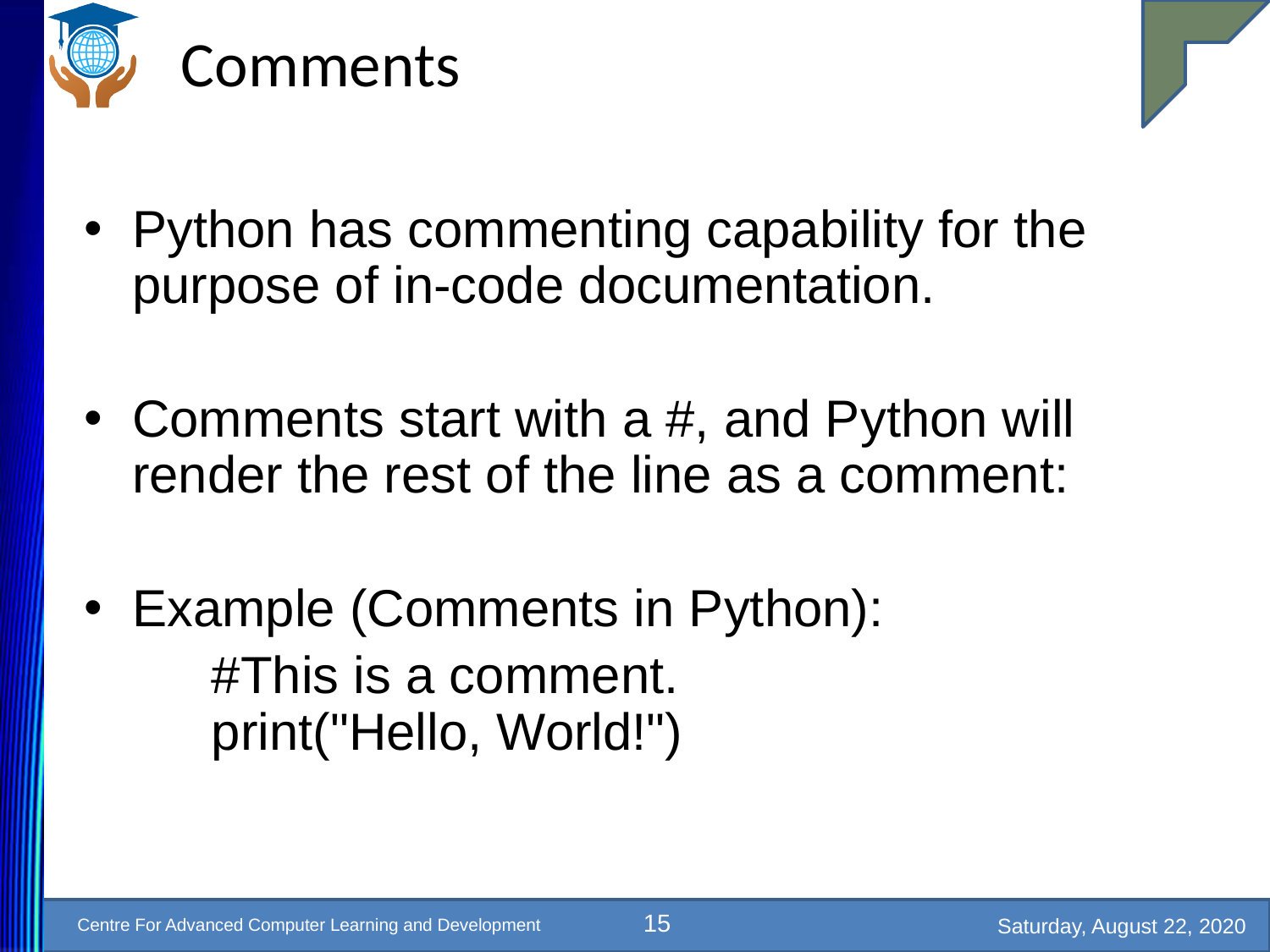

# Comments
Python has commenting capability for the purpose of in-code documentation.

Comments start with a #, and Python will render the rest of the line as a comment:

Example (Comments in Python):
	#This is a comment.
	print("Hello, World!")

15
Saturday, August 22, 2020